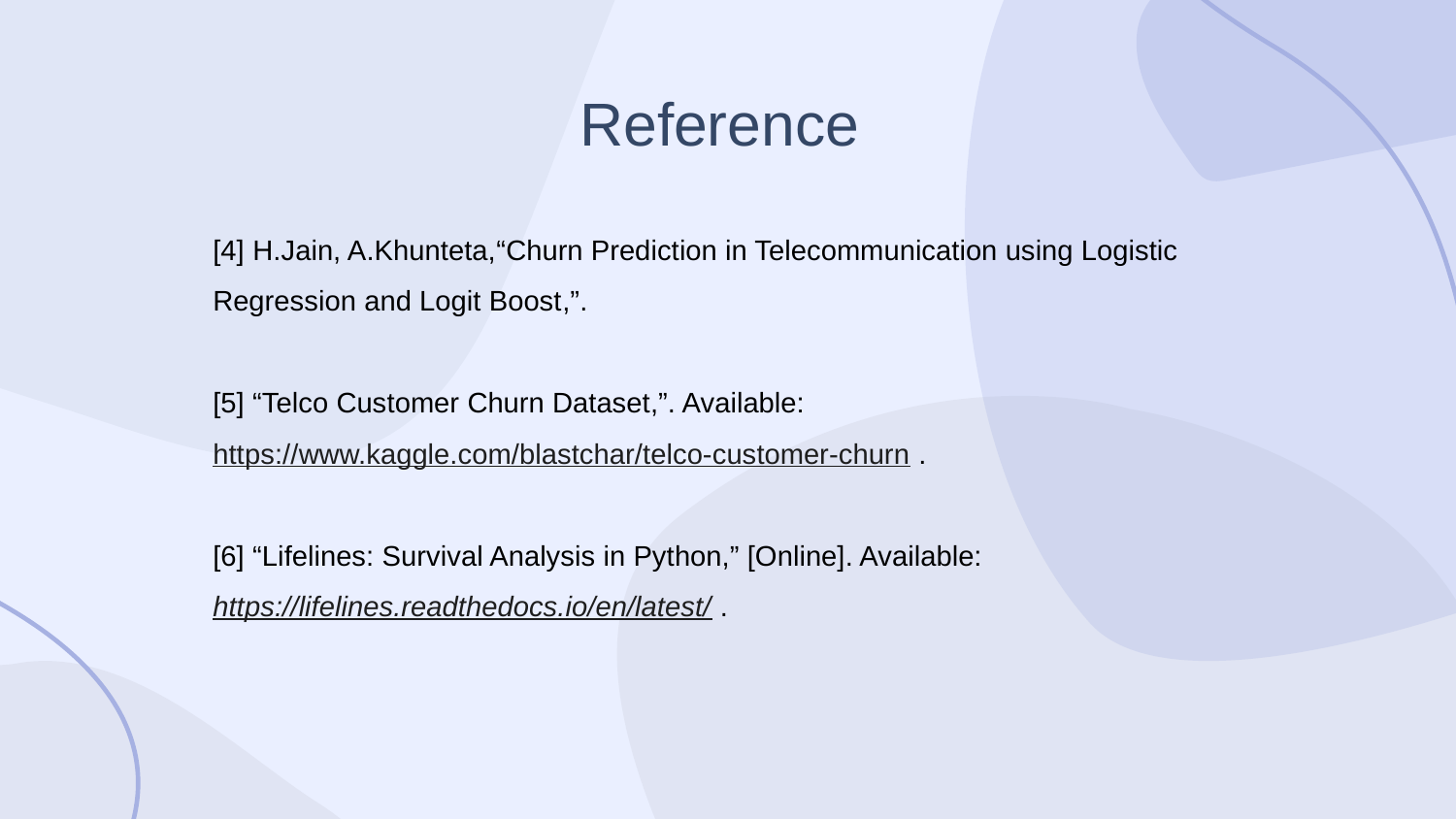

# Reference

[4] H.Jain, A.Khunteta,“Churn Prediction in Telecommunication using Logistic Regression and Logit Boost,”.

[5] “Telco Customer Churn Dataset,”. Available: https://www.kaggle.com/blastchar/telco-customer-churn .

[6] “Lifelines: Survival Analysis in Python,” [Online]. Available: https://lifelines.readthedocs.io/en/latest/ .